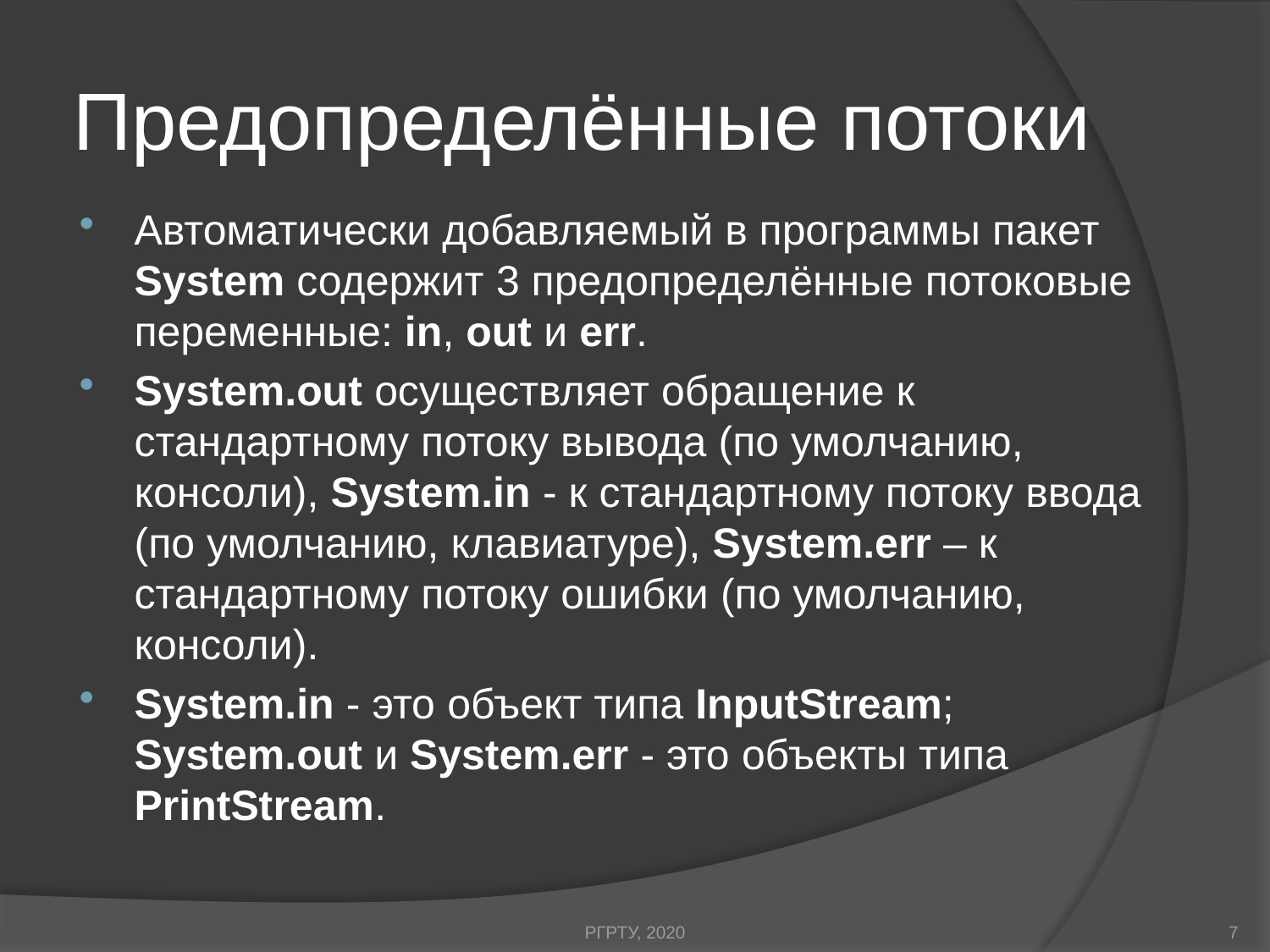

# Предопределённые потоки
Автоматически добавляемый в программы пакет System содержит 3 предопределённые потоковые переменные: in, out и err.
System.out осуществляет обращение к стандартному потоку вывода (по умолчанию, консоли), System.in - к стандартному потоку ввода (по умолчанию, клавиатуре), System.err – к стандартному потоку ошибки (по умолчанию, консоли).
System.in - это объект типа InputStream; System.out и System.err - это объекты типа PrintStream.
РГРТУ, 2020
7